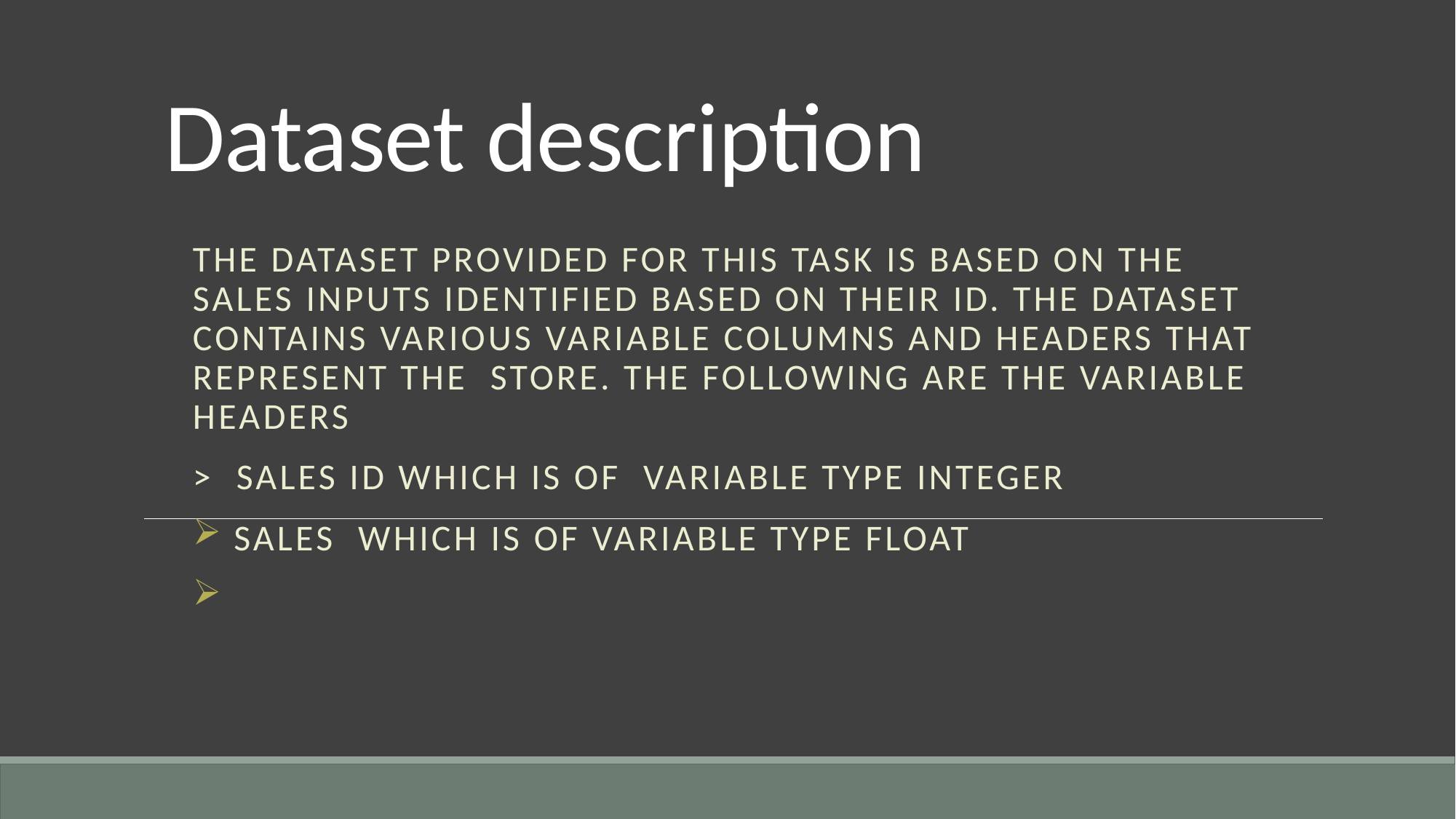

# Dataset description
The dataset provided for this task is based on the Sales inputs identified based on their id. THE dataset contains various variable columns and headers that represent the  store. The following are the variable headers
>  SALES ID which is of  variable type INTEGER
SALES  which is of variable type FLOAT